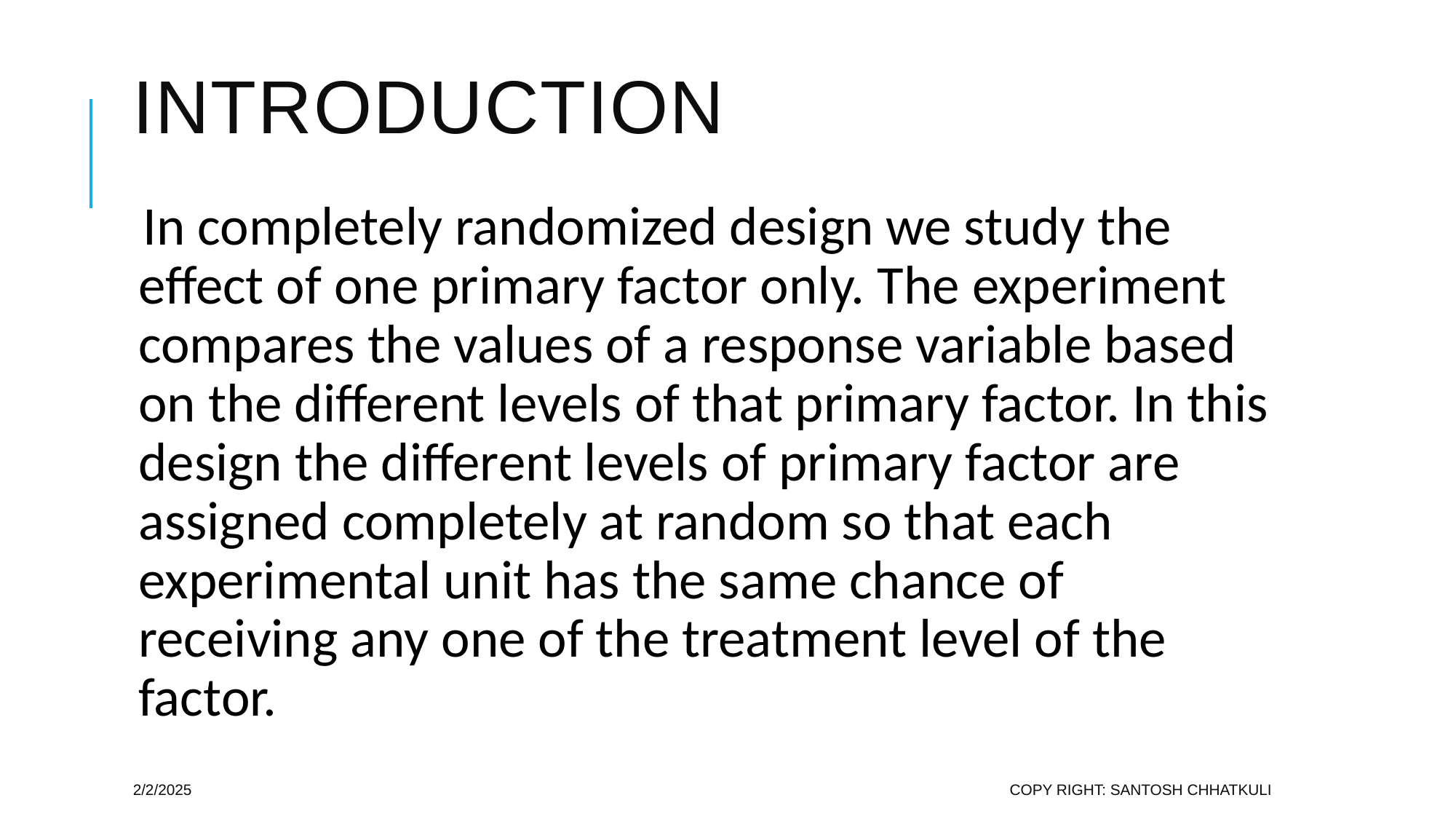

# Introduction
In completely randomized design we study the effect of one primary factor only. The experiment compares the values of a response variable based on the different levels of that primary factor. In this design the different levels of primary factor are assigned completely at random so that each experimental unit has the same chance of receiving any one of the treatment level of the factor.

2/2/2025
Copy Right: Santosh Chhatkuli